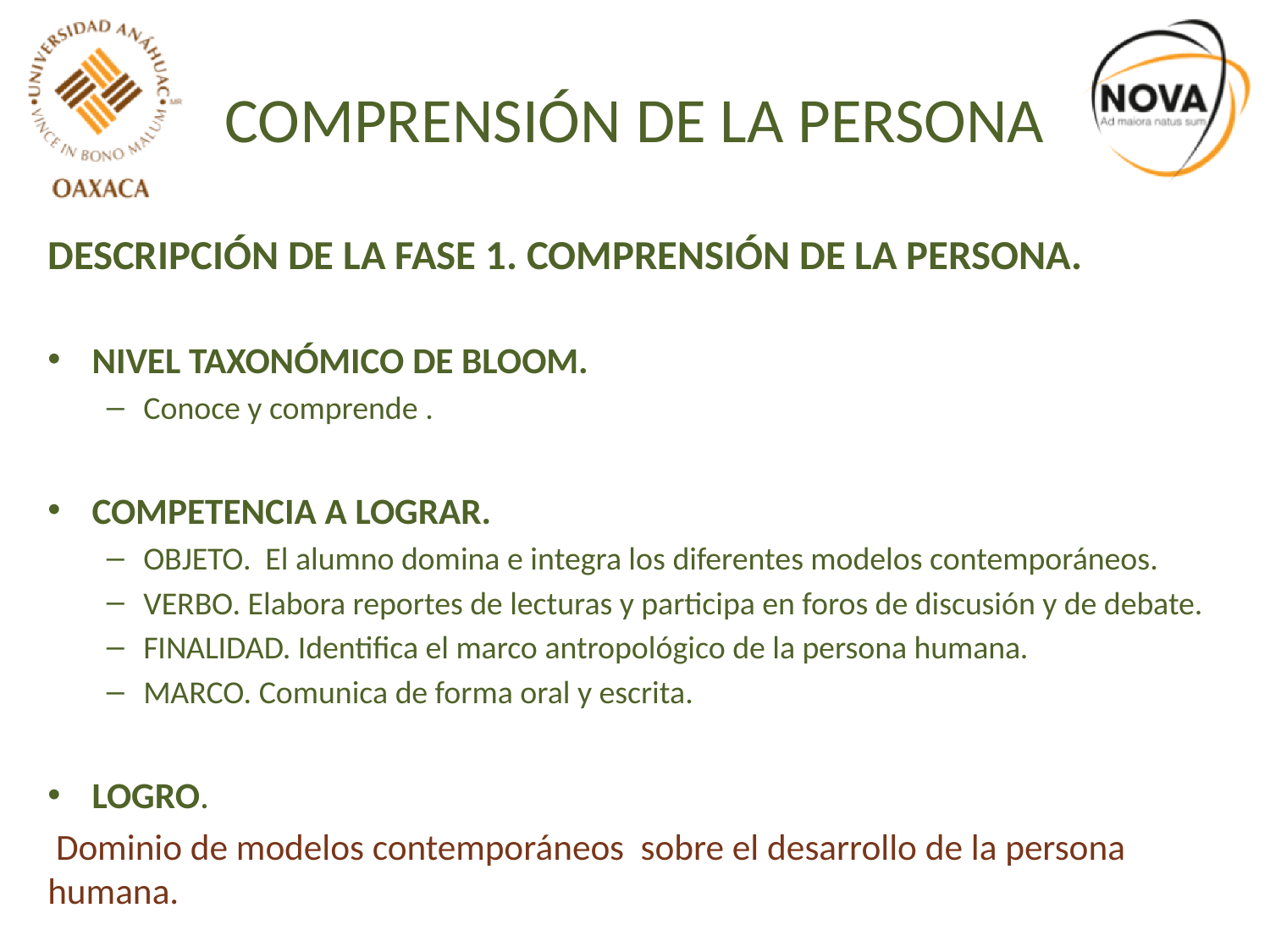

# COMPRENSIÓN DE LA PERSONA
DESCRIPCIÓN DE LA FASE 1. COMPRENSIÓN DE LA PERSONA.

NIVEL TAXONÓMICO DE BLOOM.
Conoce y comprende .

COMPETENCIA A LOGRAR.
OBJETO.  El alumno domina e integra los diferentes modelos contemporáneos.
VERBO. Elabora reportes de lecturas y participa en foros de discusión y de debate.
FINALIDAD. Identifica el marco antropológico de la persona humana.
MARCO. Comunica de forma oral y escrita.

LOGRO.
 Dominio de modelos contemporáneos  sobre el desarrollo de la persona humana.